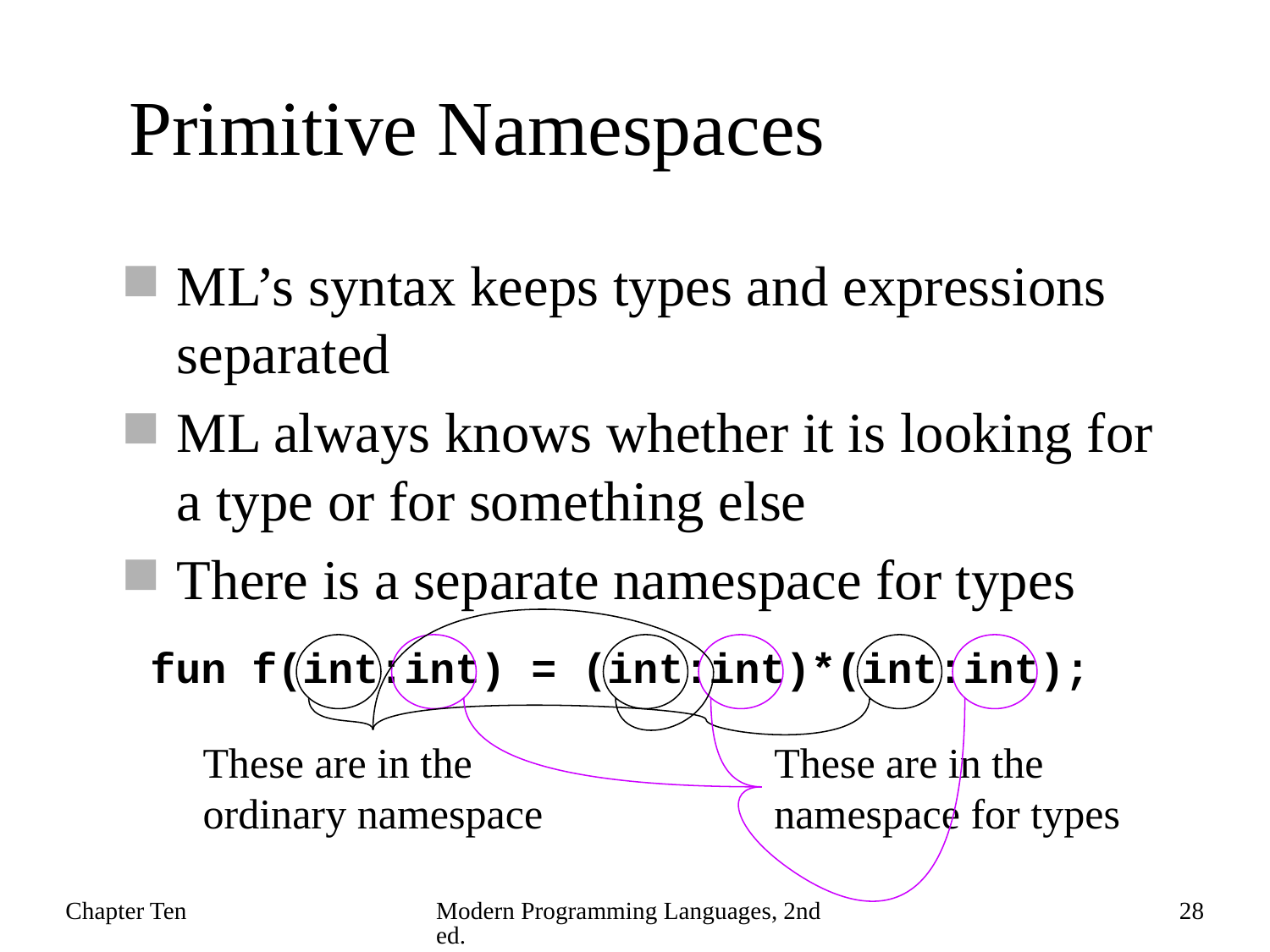

# Primitive Namespaces
ML’s syntax keeps types and expressions separated
ML always knows whether it is looking for a type or for something else
There is a separate namespace for types
fun f(int:int) = (int:int)*(int:int);

These are in the
ordinary namespace
These are in the
namespace for types

Chapter Ten
Modern Programming Languages, 2nd ed.
28